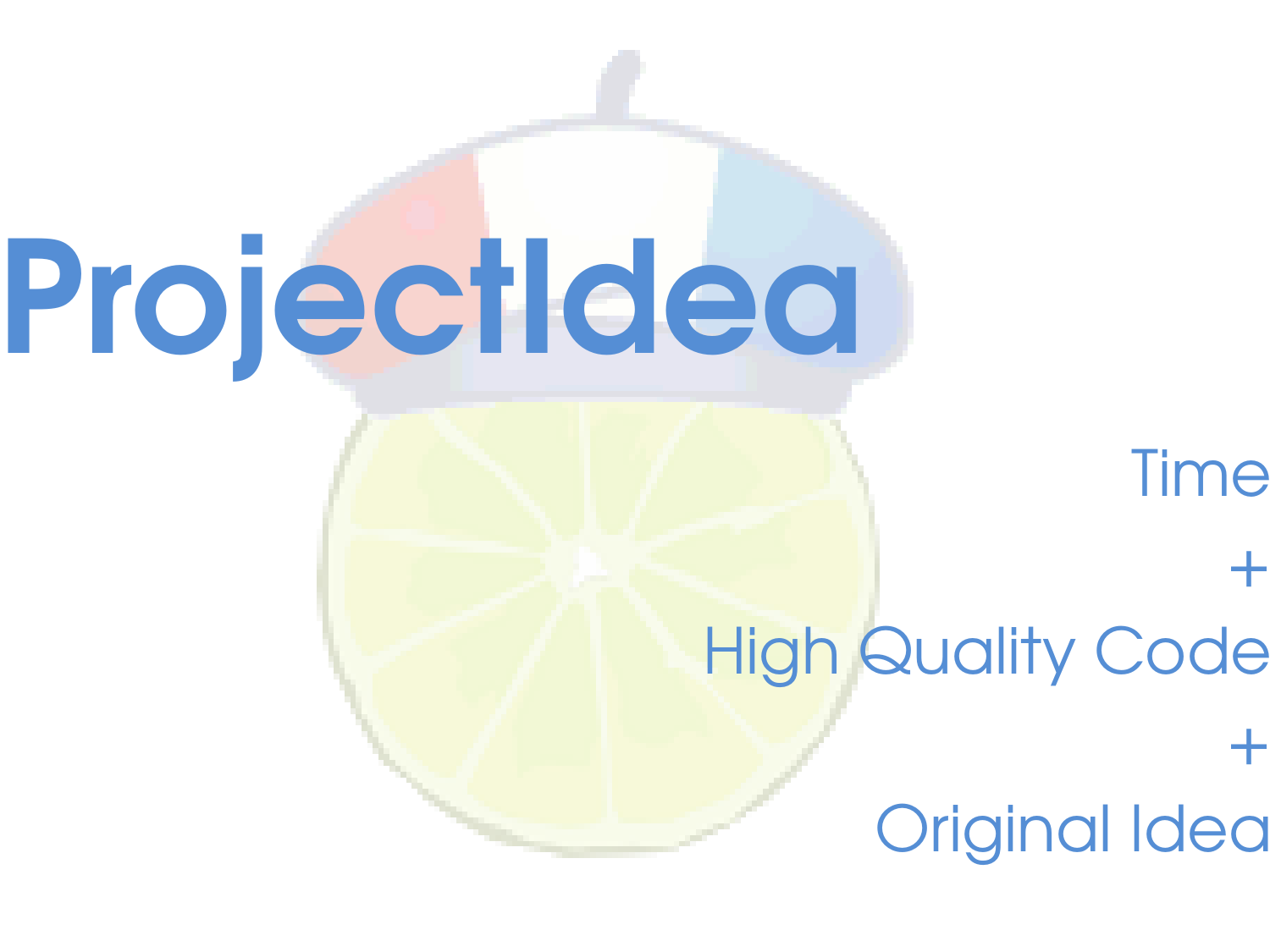

ProjectIdea
Time
+
High Quality Code
+
Original Idea